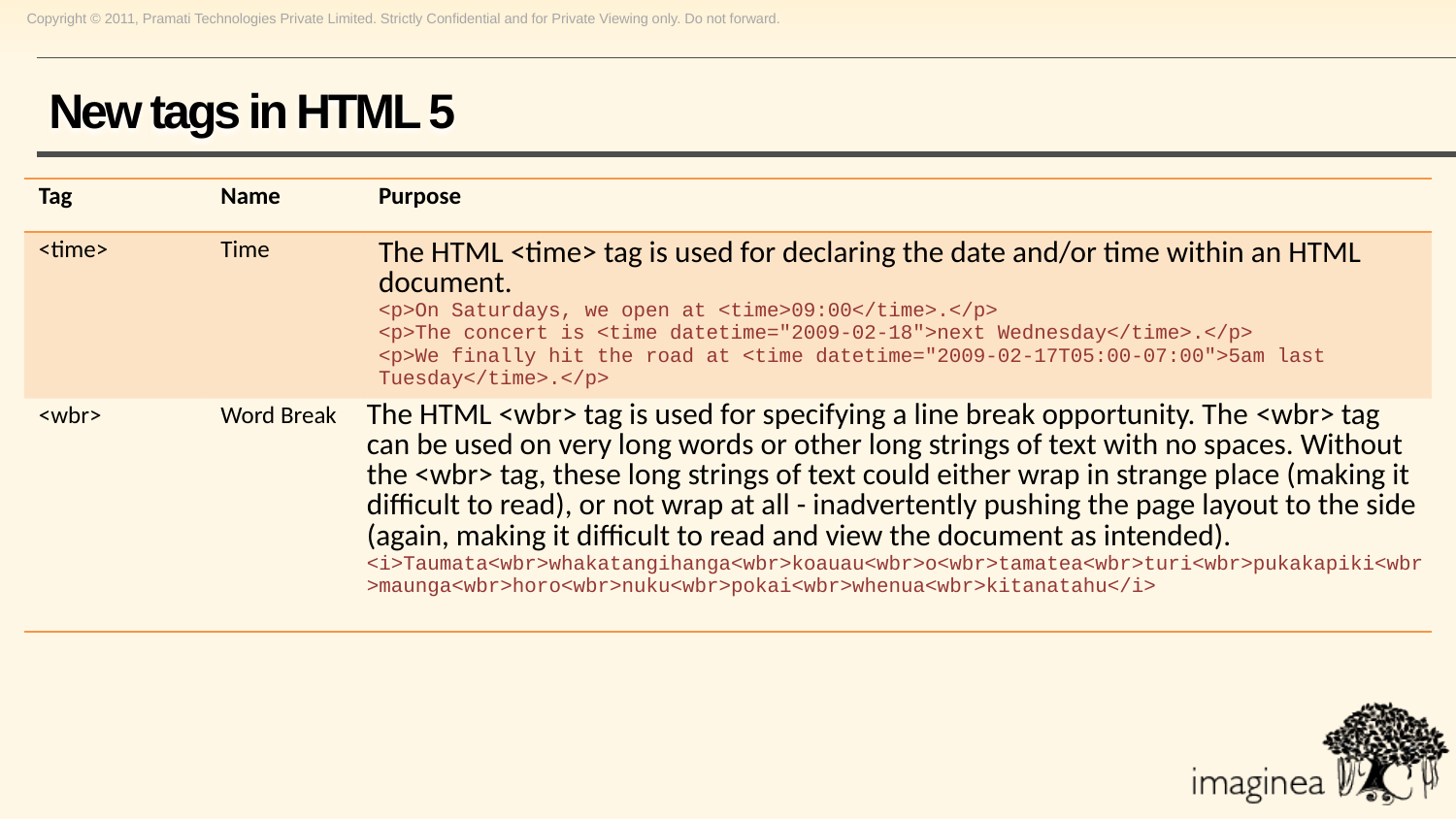

# New tags in HTML 5
| Tag | Name | Purpose |
| --- | --- | --- |
| <time> | Time | The HTML <time> tag is used for declaring the date and/or time within an HTML document. <p>On Saturdays, we open at <time>09:00</time>.</p> <p>The concert is <time datetime="2009-02-18">next Wednesday</time>.</p> <p>We finally hit the road at <time datetime="2009-02-17T05:00-07:00">5am last Tuesday</time>.</p> |
| <wbr> | Word Break | The HTML <wbr> tag is used for specifying a line break opportunity. The <wbr> tag can be used on very long words or other long strings of text with no spaces. Without the <wbr> tag, these long strings of text could either wrap in strange place (making it difficult to read), or not wrap at all - inadvertently pushing the page layout to the side (again, making it difficult to read and view the document as intended). <i>Taumata<wbr>whakatangihanga<wbr>koauau<wbr>o<wbr>tamatea<wbr>turi<wbr>pukakapiki<wbr>maunga<wbr>horo<wbr>nuku<wbr>pokai<wbr>whenua<wbr>kitanatahu</i> |